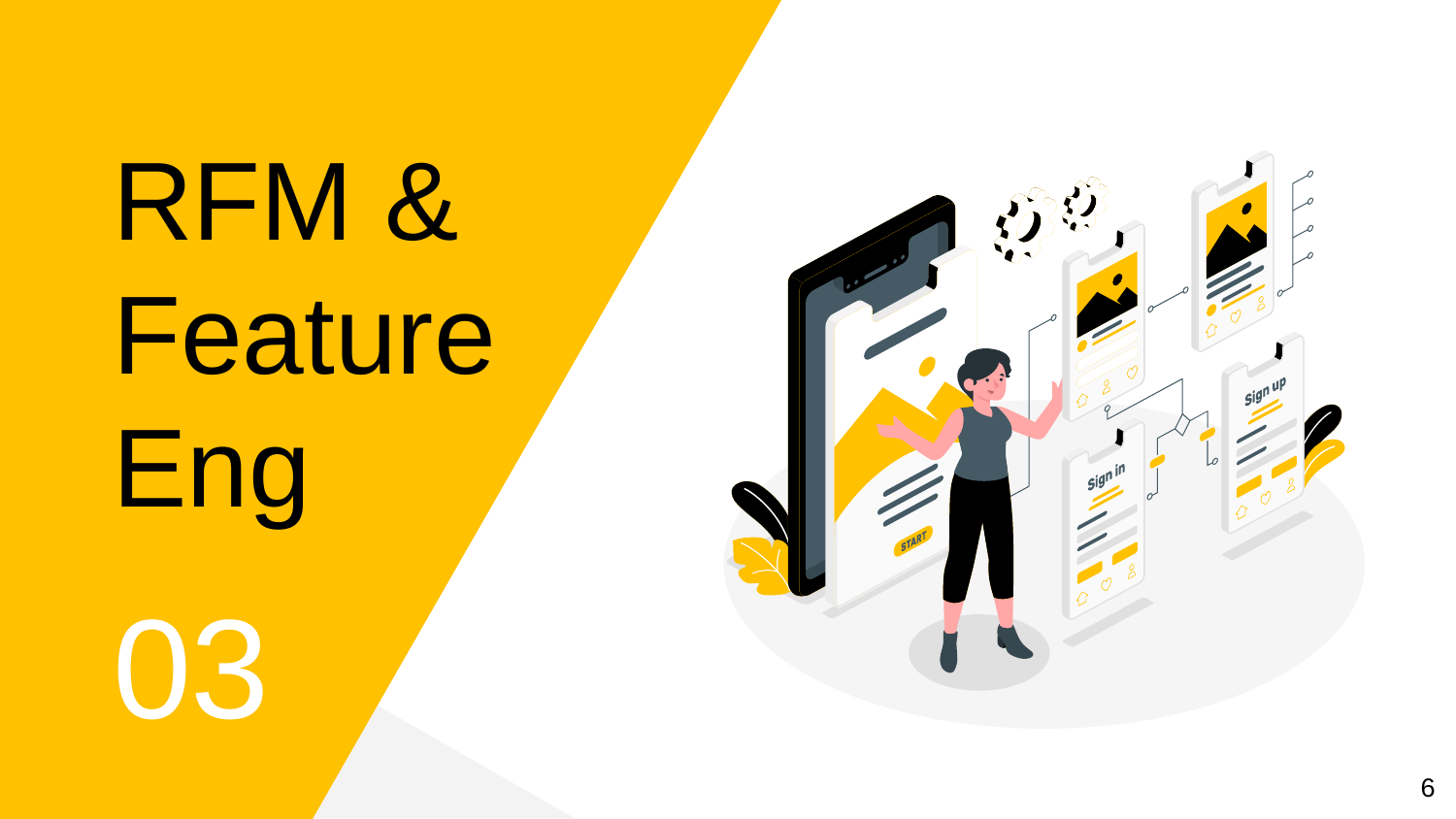

# RFM & Feature Eng

03
6